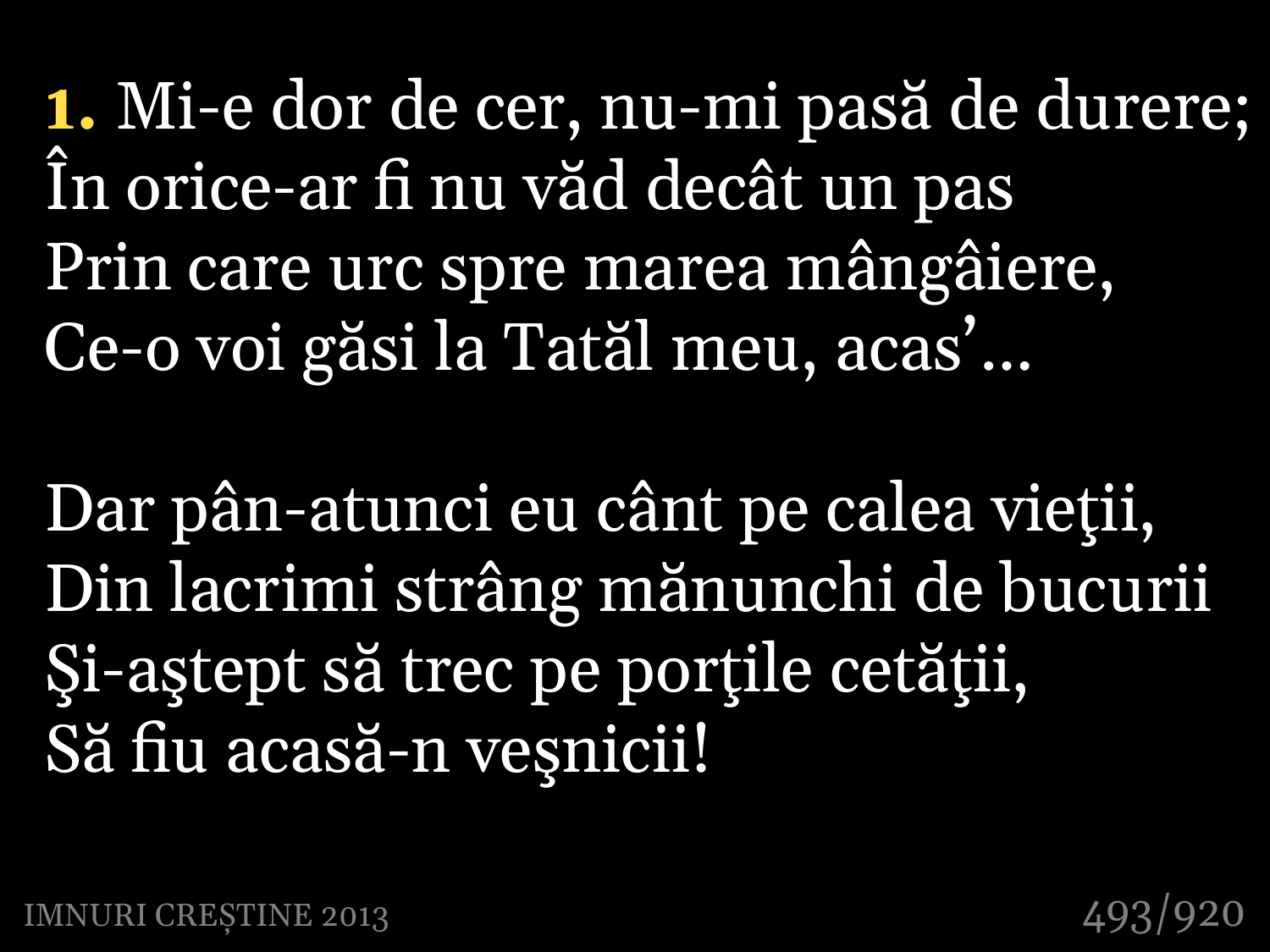

1. Mi-e dor de cer, nu-mi pasă de durere;
În orice-ar fi nu văd decât un pas
Prin care urc spre marea mângâiere,
Ce-o voi găsi la Tatăl meu, acas’…

Dar pân-atunci eu cânt pe calea vieţii,
Din lacrimi strâng mănunchi de bucurii
Şi-aştept să trec pe porţile cetăţii,
Să fiu acasă-n veşnicii!
493/920
IMNURI CREȘTINE 2013